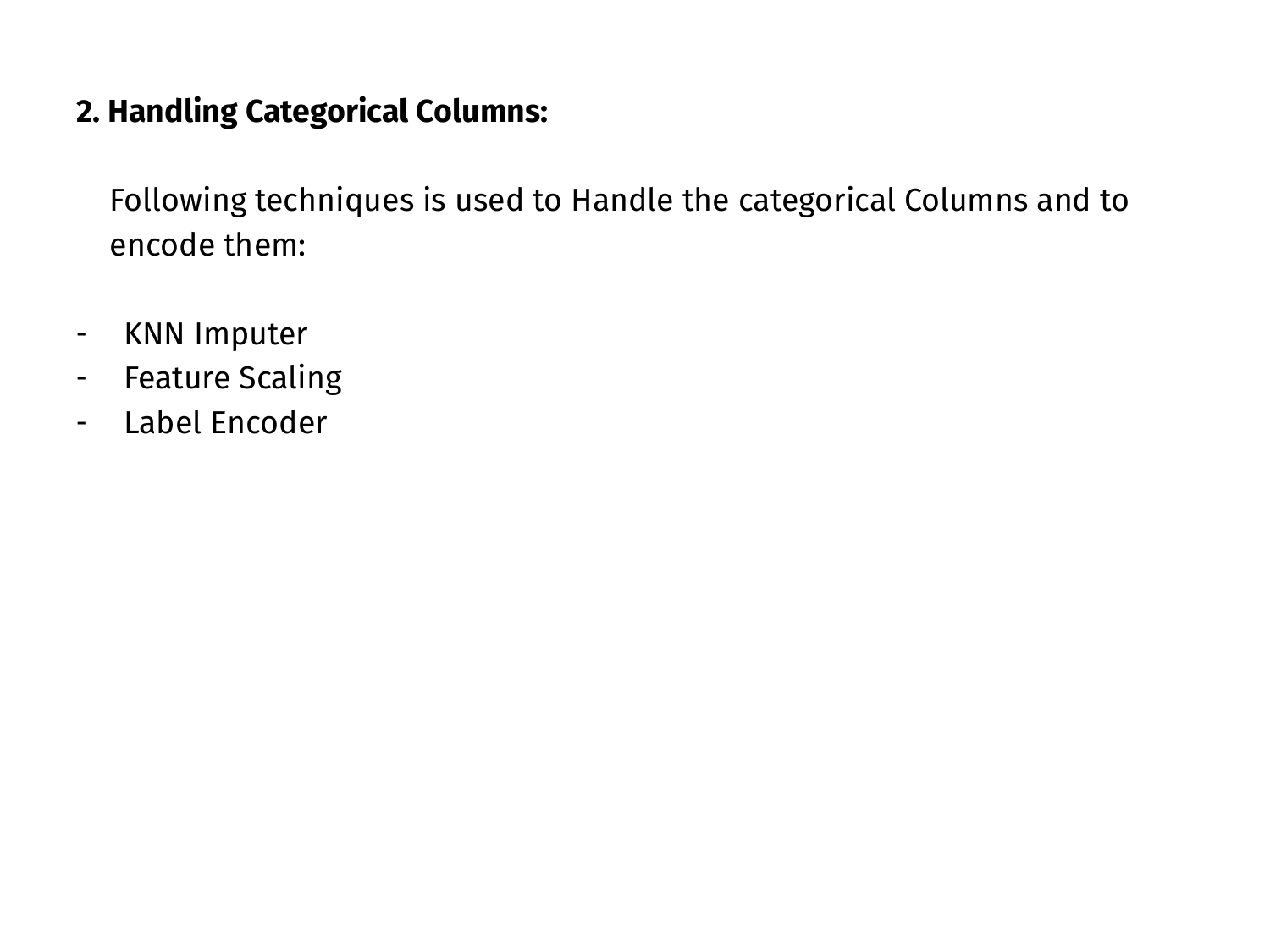

2. Handling Categorical Columns:

    Following techniques is used to Handle the categorical Columns and to
    encode them:

KNN Imputer
Feature Scaling
Label Encoder